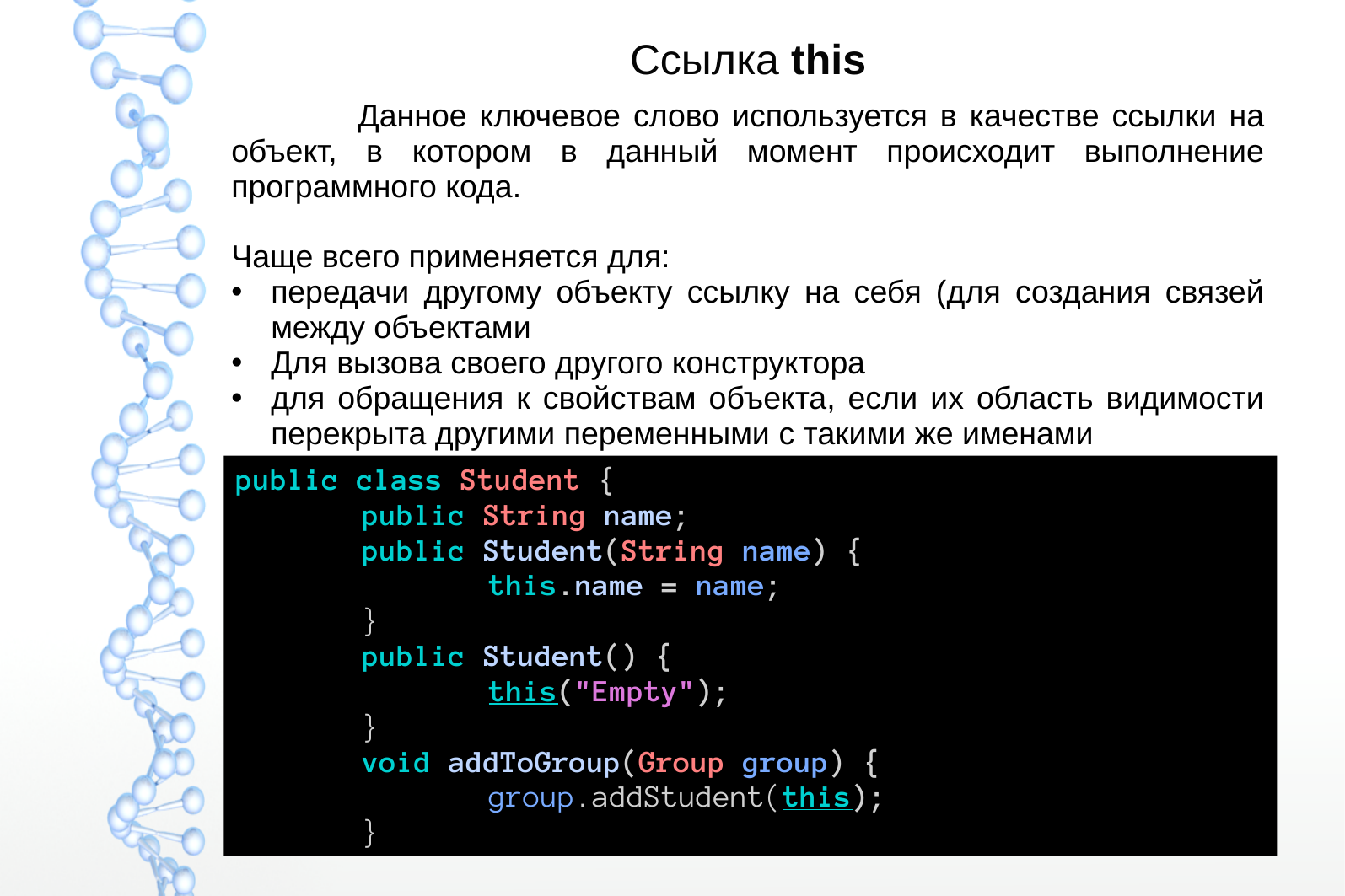

# Ссылка this
	Данное ключевое слово используется в качестве ссылки на объект, в котором в данный момент происходит выполнение программного кода.

Чаще всего применяется для:
передачи другому объекту ссылку на себя (для создания связей между объектами
Для вызова своего другого конструктора
для обращения к свойствам объекта, если их область видимости перекрыта другими переменными с такими же именами
public class Student {
 	public String name;
	public Student(String name) {
		this.name = name;
	}
	public Student() {
		this("Empty");
	}
	void addToGroup(Group group) {
		group.addStudent(this);
	}